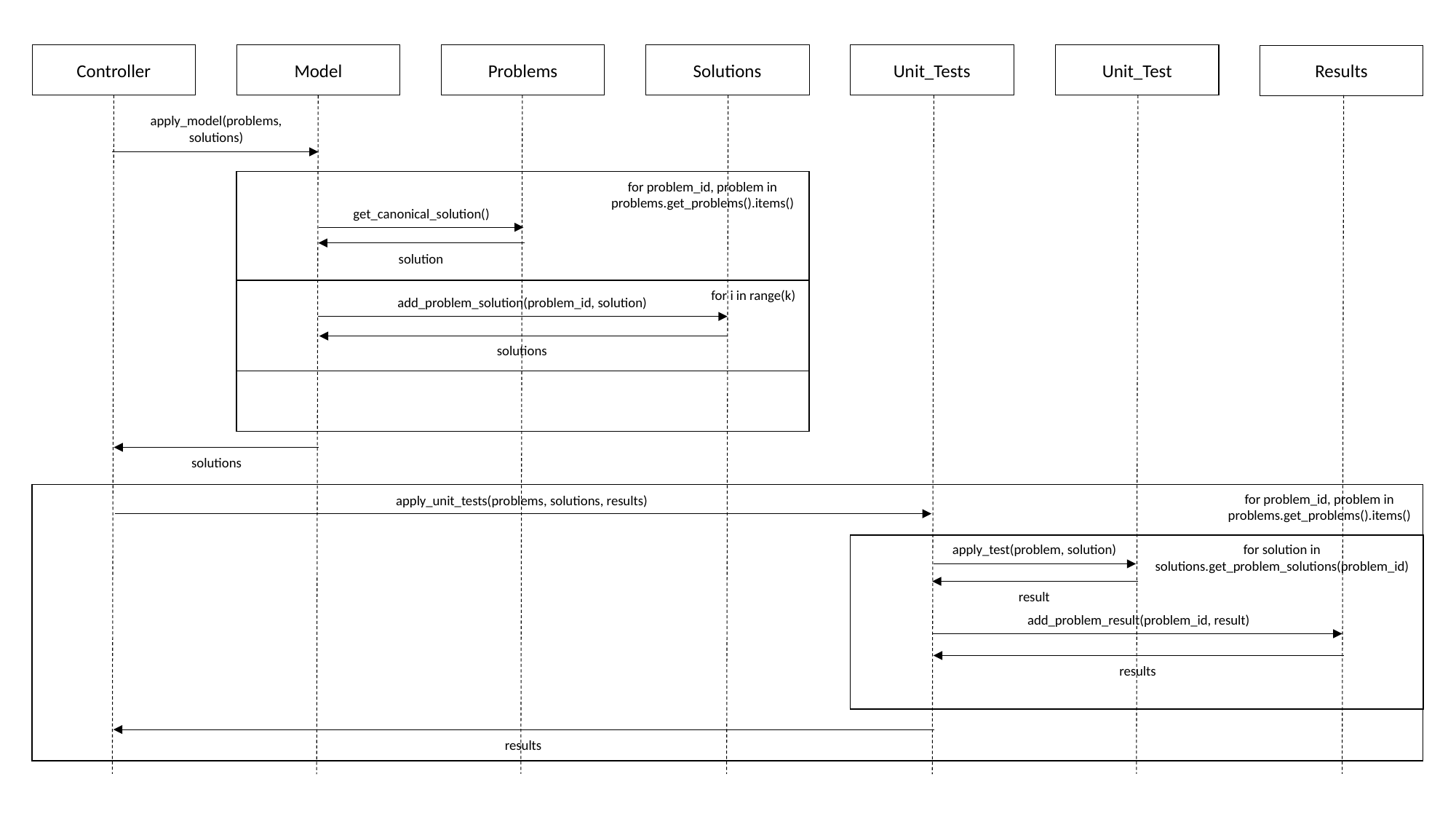

Controller
Model
Problems
Solutions
Unit_Tests
Unit_Test
Results
apply_model(problems, solutions)

for problem_id, problem in problems.get_problems().items()
get_canonical_solution()
solution

for i in range(k)
add_problem_solution(problem_id, solution)
solutions
solutions

for problem_id, problem in problems.get_problems().items()
apply_unit_tests(problems, solutions, results)

for solution in solutions.get_problem_solutions(problem_id)
apply_test(problem, solution)
result
add_problem_result(problem_id, result)
results
results